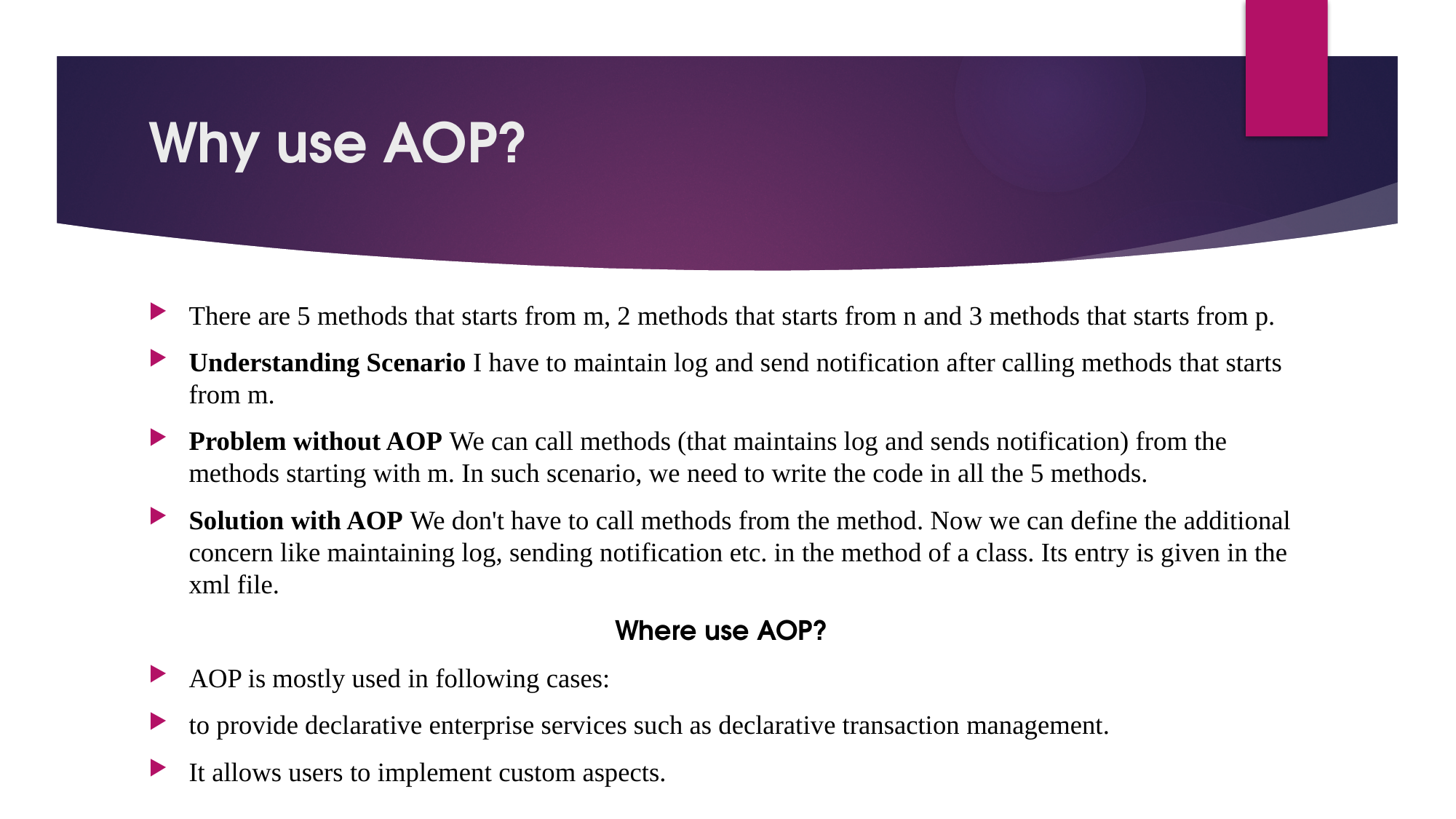

# Why use AOP?
There are 5 methods that starts from m, 2 methods that starts from n and 3 methods that starts from p.
Understanding Scenario I have to maintain log and send notification after calling methods that starts from m.
Problem without AOP We can call methods (that maintains log and sends notification) from the methods starting with m. In such scenario, we need to write the code in all the 5 methods.
Solution with AOP We don't have to call methods from the method. Now we can define the additional concern like maintaining log, sending notification etc. in the method of a class. Its entry is given in the xml file.
Where use AOP?
AOP is mostly used in following cases:
to provide declarative enterprise services such as declarative transaction management.
It allows users to implement custom aspects.